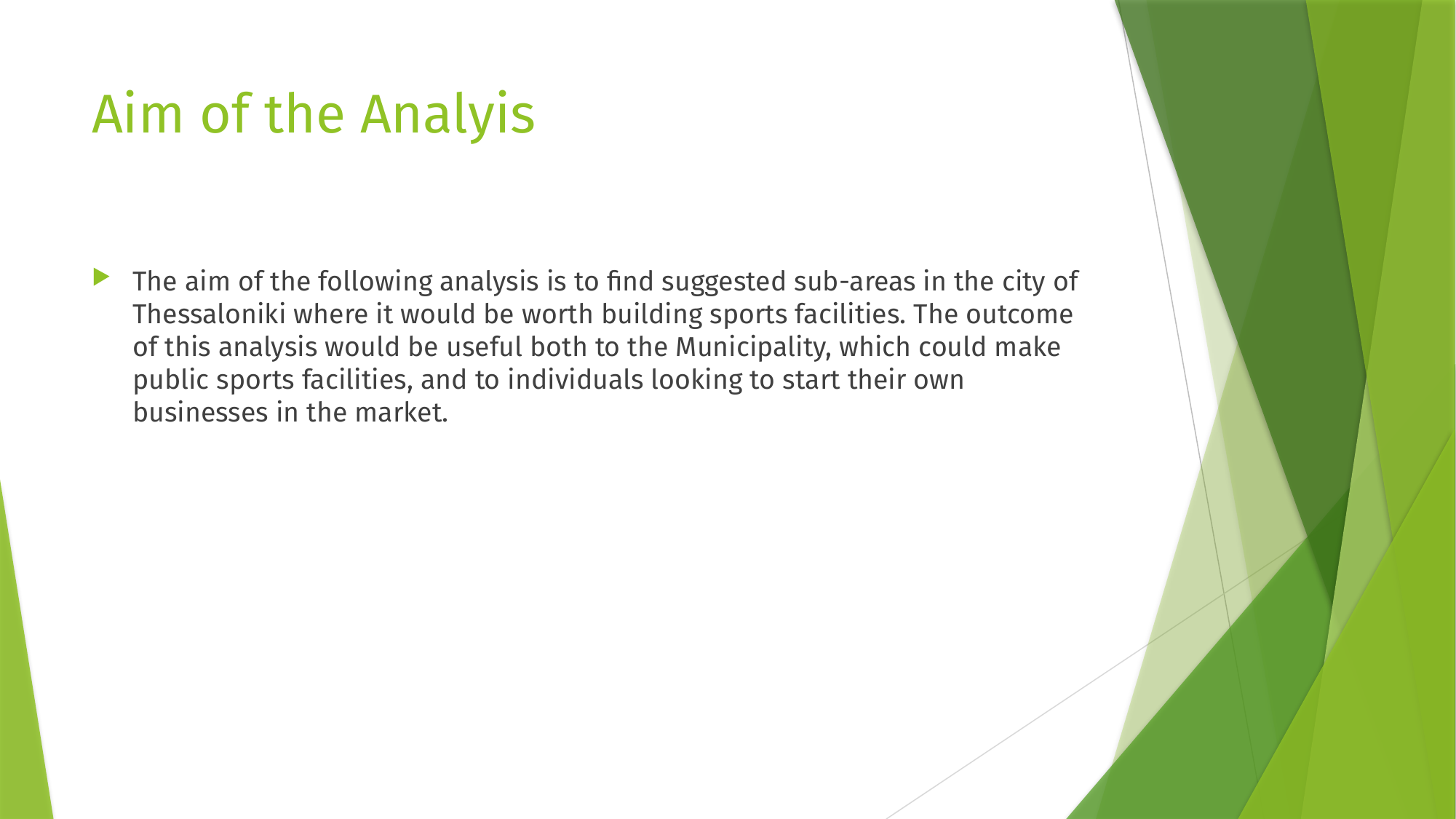

# Aim of the Analyis
The aim of the following analysis is to find suggested sub-areas in the city of Thessaloniki where it would be worth building sports facilities. The outcome of this analysis would be useful both to the Municipality, which could make public sports facilities, and to individuals looking to start their own businesses in the market.